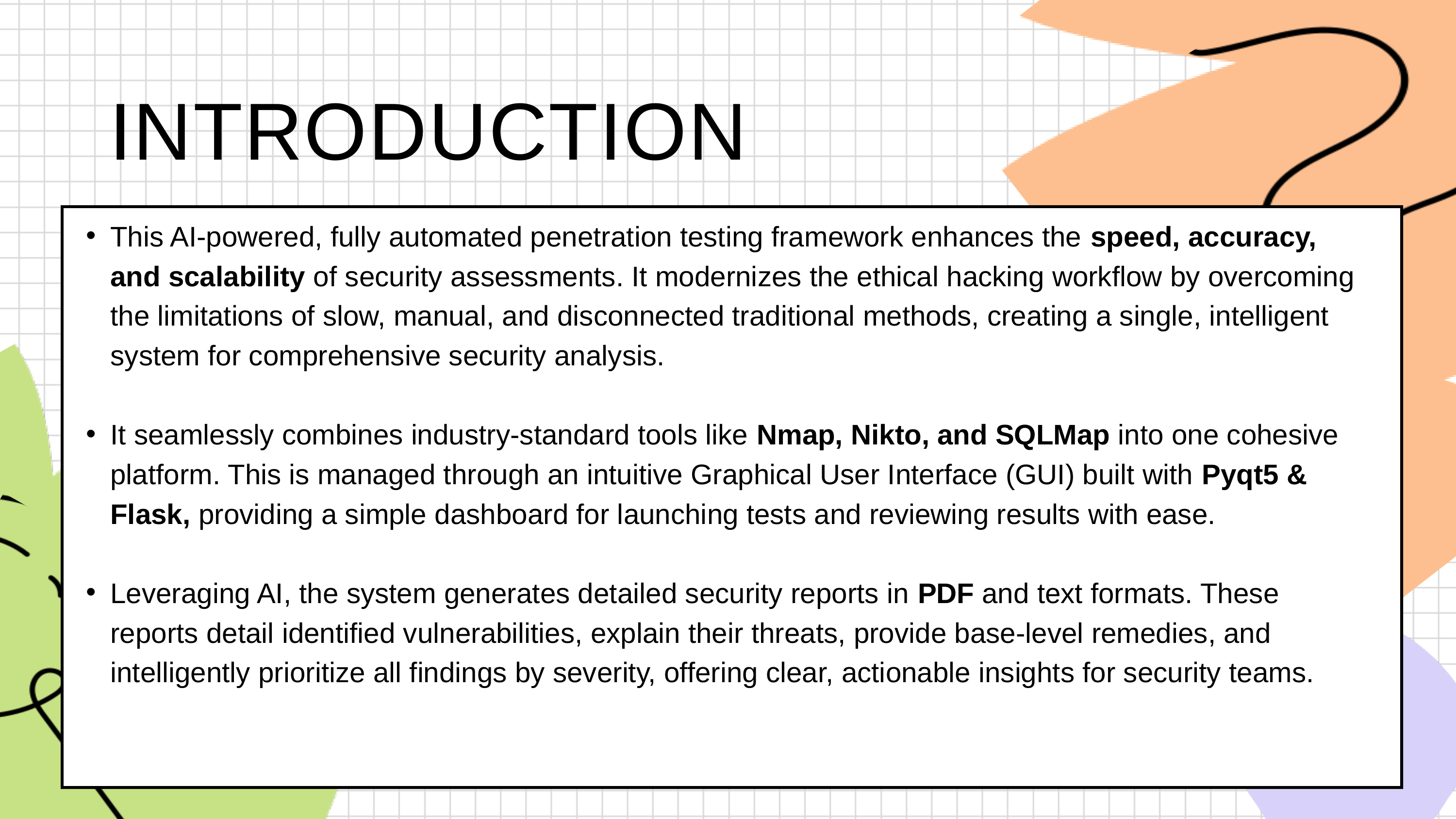

INTRODUCTION

This AI-powered, fully automated penetration testing framework enhances the speed, accuracy, and scalability of security assessments. It modernizes the ethical hacking workflow by overcoming the limitations of slow, manual, and disconnected traditional methods, creating a single, intelligent system for comprehensive security analysis.

It seamlessly combines industry-standard tools like Nmap, Nikto, and SQLMap into one cohesive platform. This is managed through an intuitive Graphical User Interface (GUI) built with Pyqt5 & Flask, providing a simple dashboard for launching tests and reviewing results with ease.

Leveraging AI, the system generates detailed security reports in PDF and text formats. These reports detail identified vulnerabilities, explain their threats, provide base-level remedies, and intelligently prioritize all findings by severity, offering clear, actionable insights for security teams.